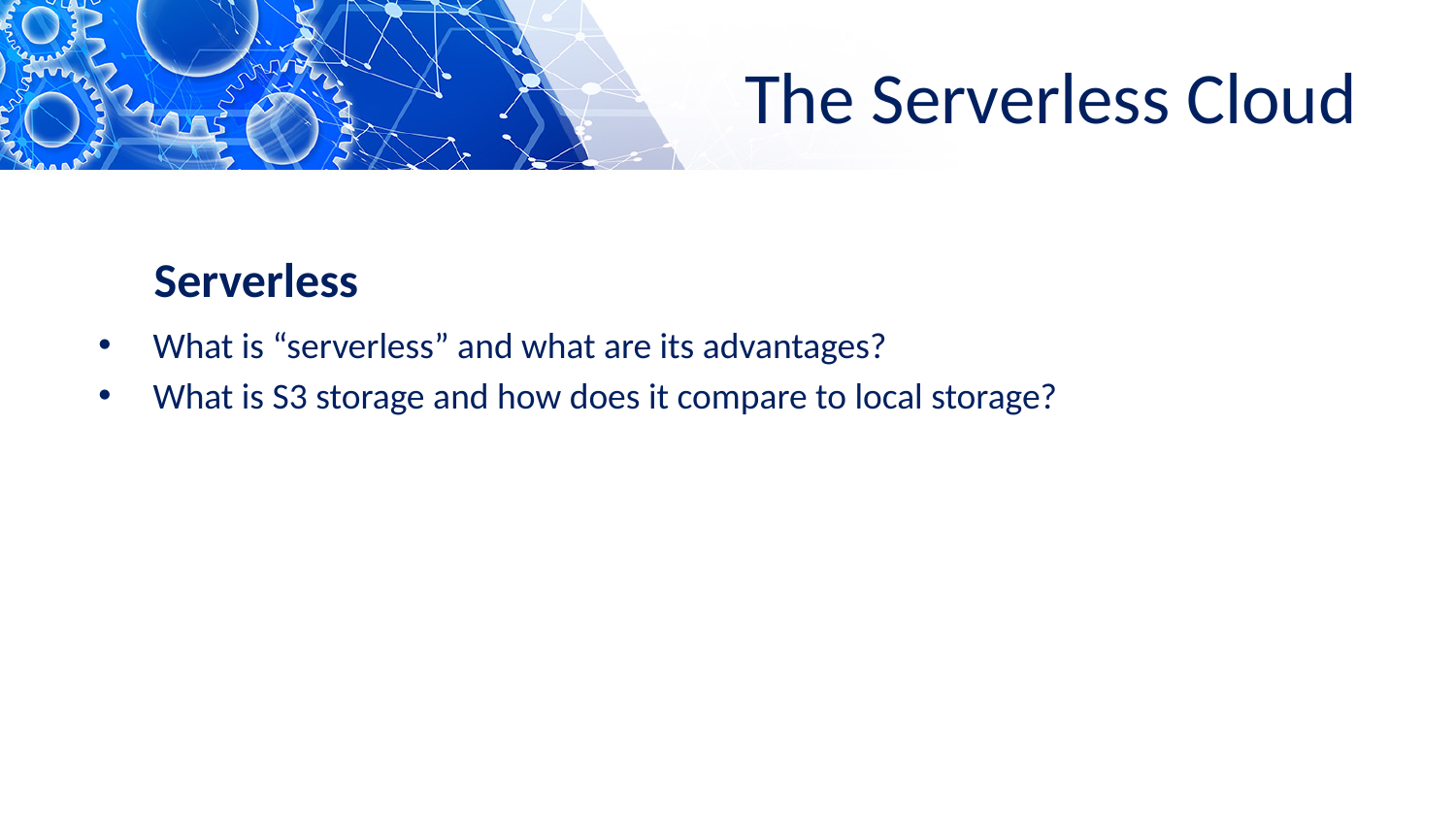

# The Serverless Cloud
Serverless
What is “serverless” and what are its advantages?
What is S3 storage and how does it compare to local storage?